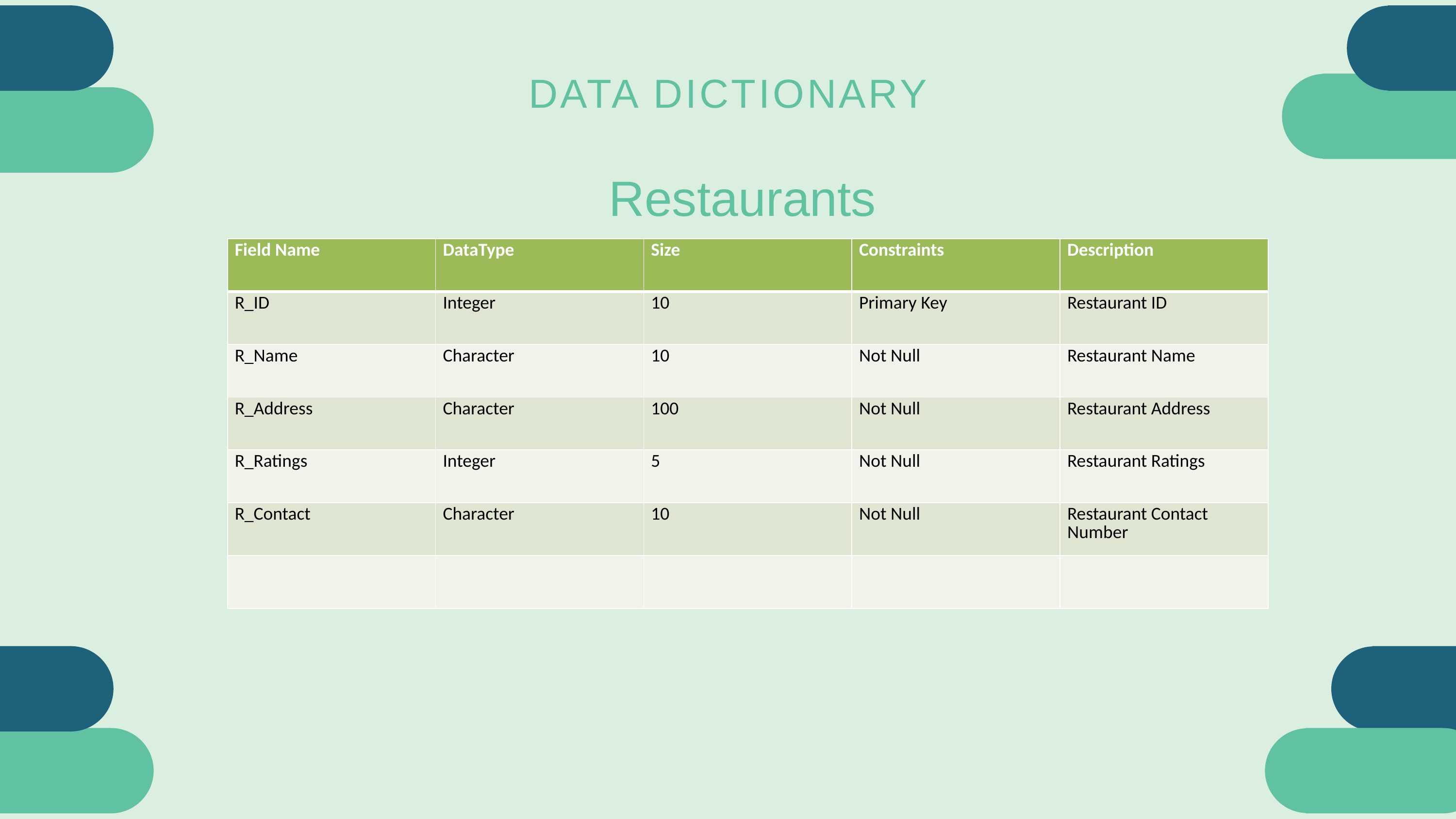

DATA DICTIONARY

Restaurants
| Field Name | DataType | Size | Constraints | Description |
| --- | --- | --- | --- | --- |
| R\_ID | Integer | 10 | Primary Key | Restaurant ID |
| R\_Name | Character | 10 | Not Null | Restaurant Name |
| R\_Address | Character | 100 | Not Null | Restaurant Address |
| R\_Ratings | Integer | 5 | Not Null | Restaurant Ratings |
| R\_Contact | Character | 10 | Not Null | Restaurant Contact Number |
|  |  |  |  |  |